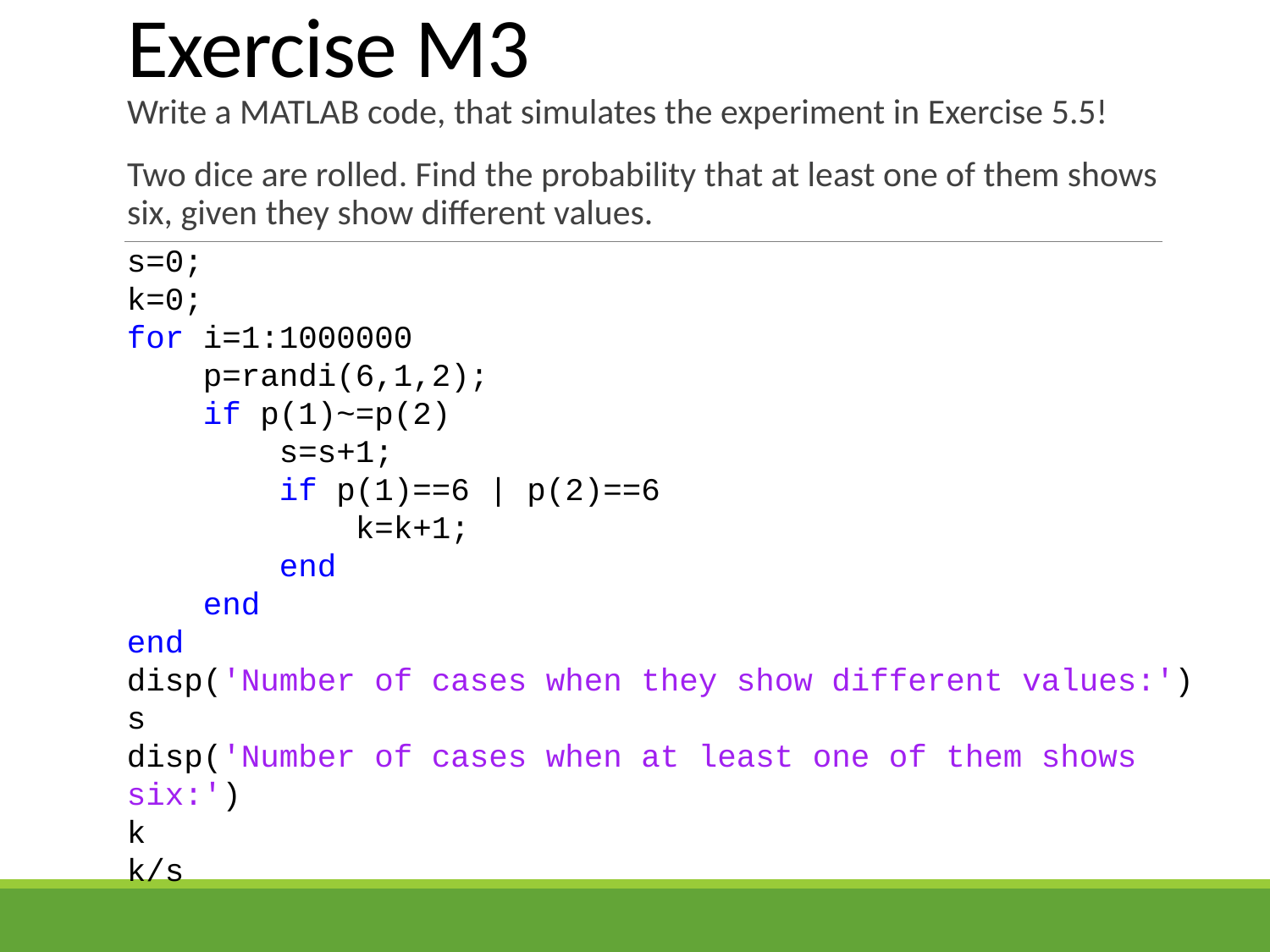

# Exercise M3
Write a MATLAB code, that simulates the experiment in Exercise 5.5!
Two dice are rolled. Find the probability that at least one of them shows six, given they show different values.

s=0;
k=0;
for i=1:1000000
    p=randi(6,1,2);
    if p(1)~=p(2)
        s=s+1;
        if p(1)==6 | p(2)==6
            k=k+1;
        end
    end
end
disp('Number of cases when they show different values:')
s
disp('Number of cases when at least one of them shows six:')
k
k/s